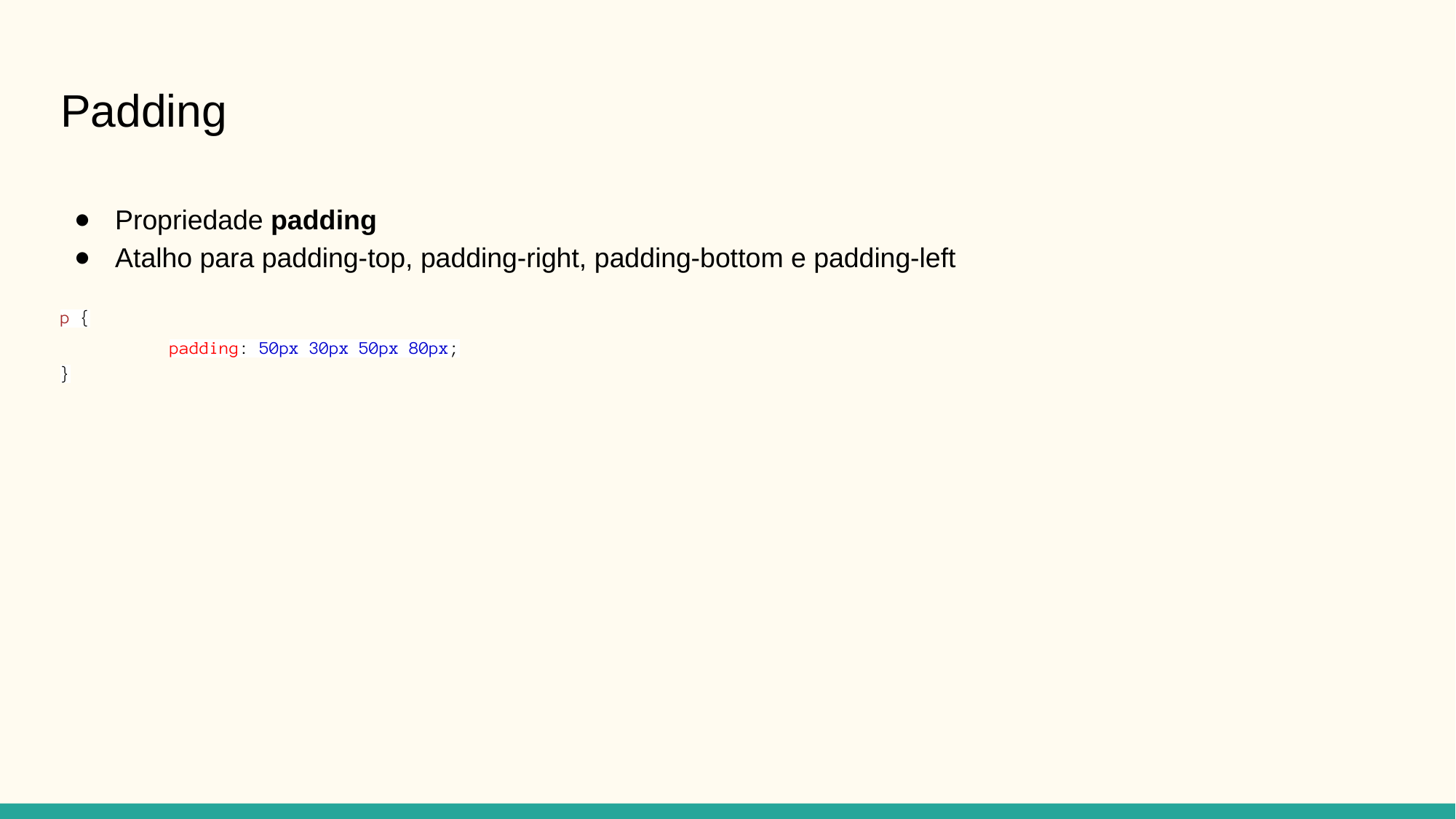

# Padding
Propriedade padding
Atalho para padding-top, padding-right, padding-bottom e padding-left
p {
	padding: 50px 30px 50px 80px;
}